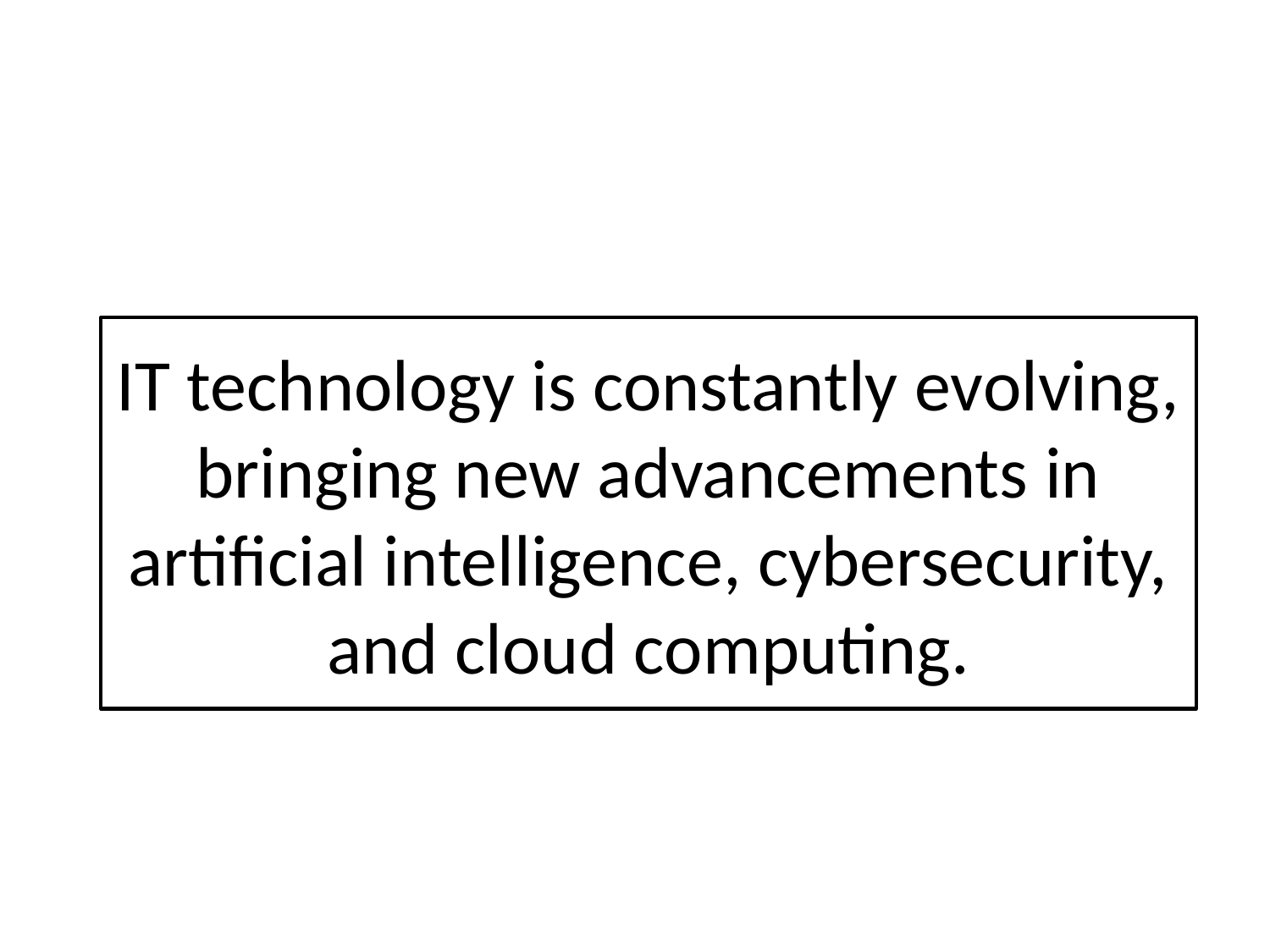

# IT technology is constantly evolving, bringing new advancements in artificial intelligence, cybersecurity, and cloud computing.